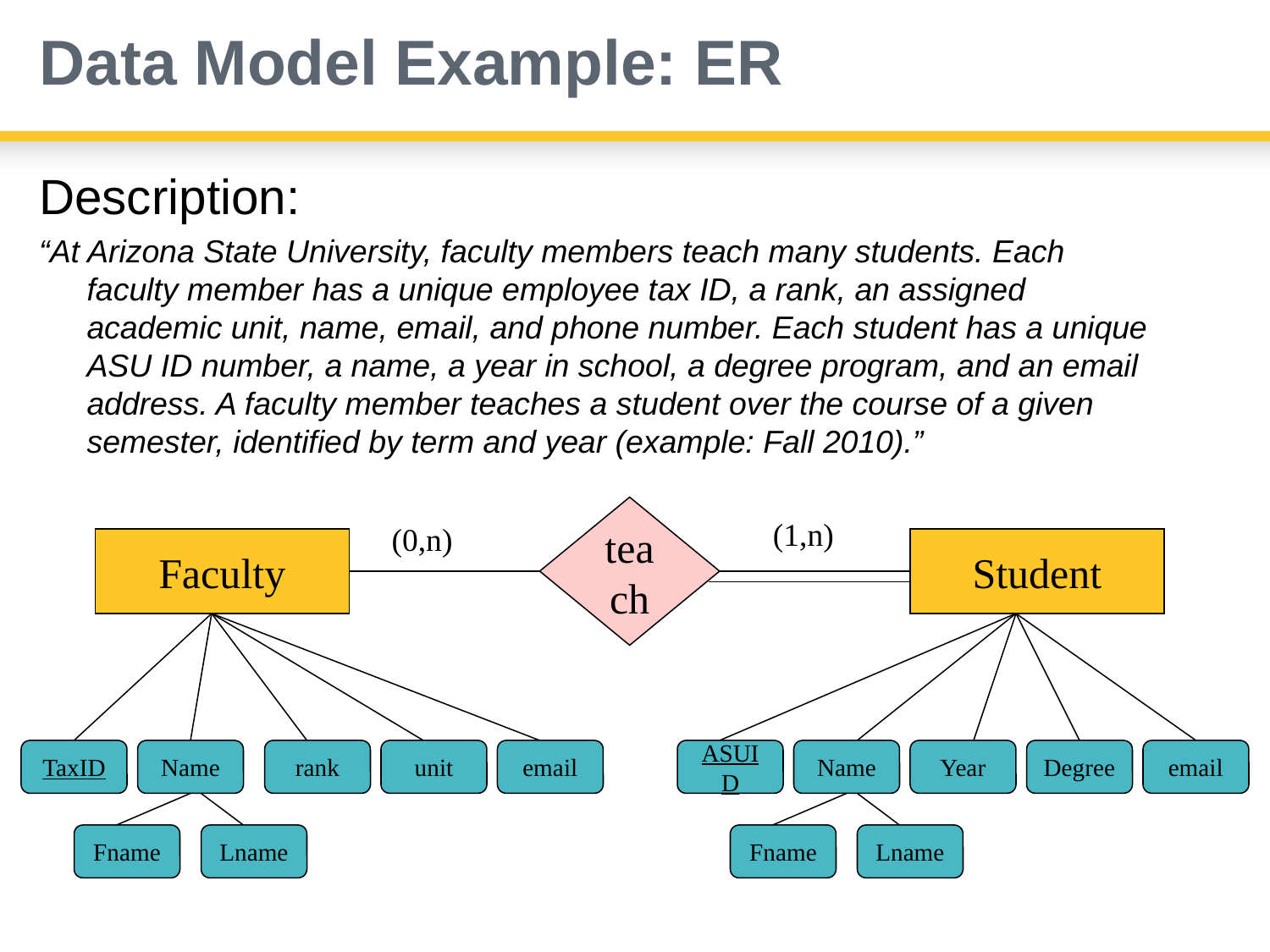

# Data Model Example: ER
Description:
“At Arizona State University, faculty members teach many students. Each faculty member has a unique employee tax ID, a rank, an assigned academic unit, name, email, and phone number. Each student has a unique ASU ID number, a name, a year in school, a degree program, and an email address. A faculty member teaches a student over the course of a given semester, identified by term and year (example: Fall 2010).”
teach
(1,n)
(0,n)
Faculty
Student
TaxID
Name
rank
unit
email
ASUID
Name
Year
Degree
email
Fname
Lname
Fname
Lname